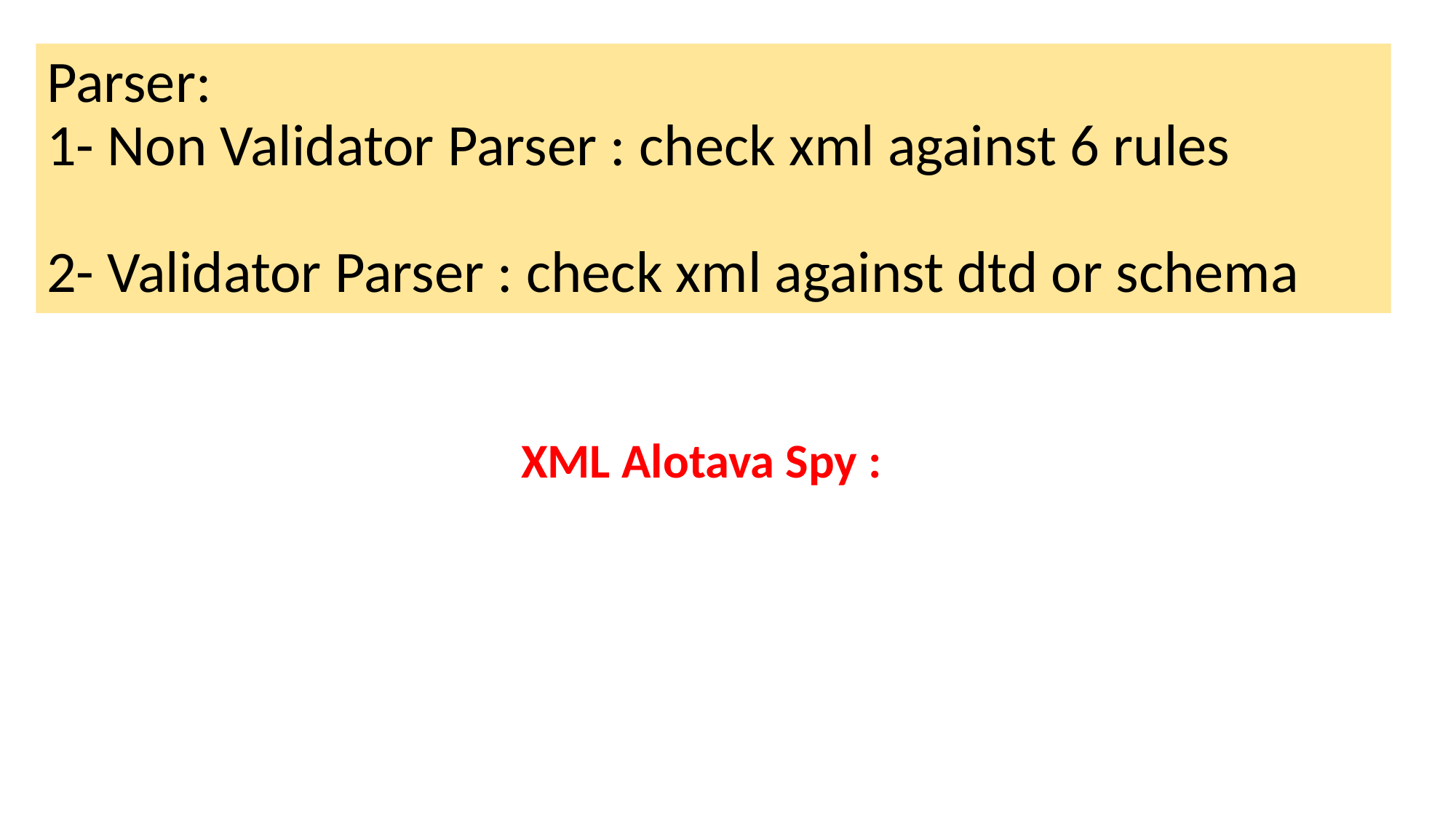

# Parser: 1- Non Validator Parser : check xml against 6 rules 2- Validator Parser : check xml against dtd or schema
XML Alotava Spy :